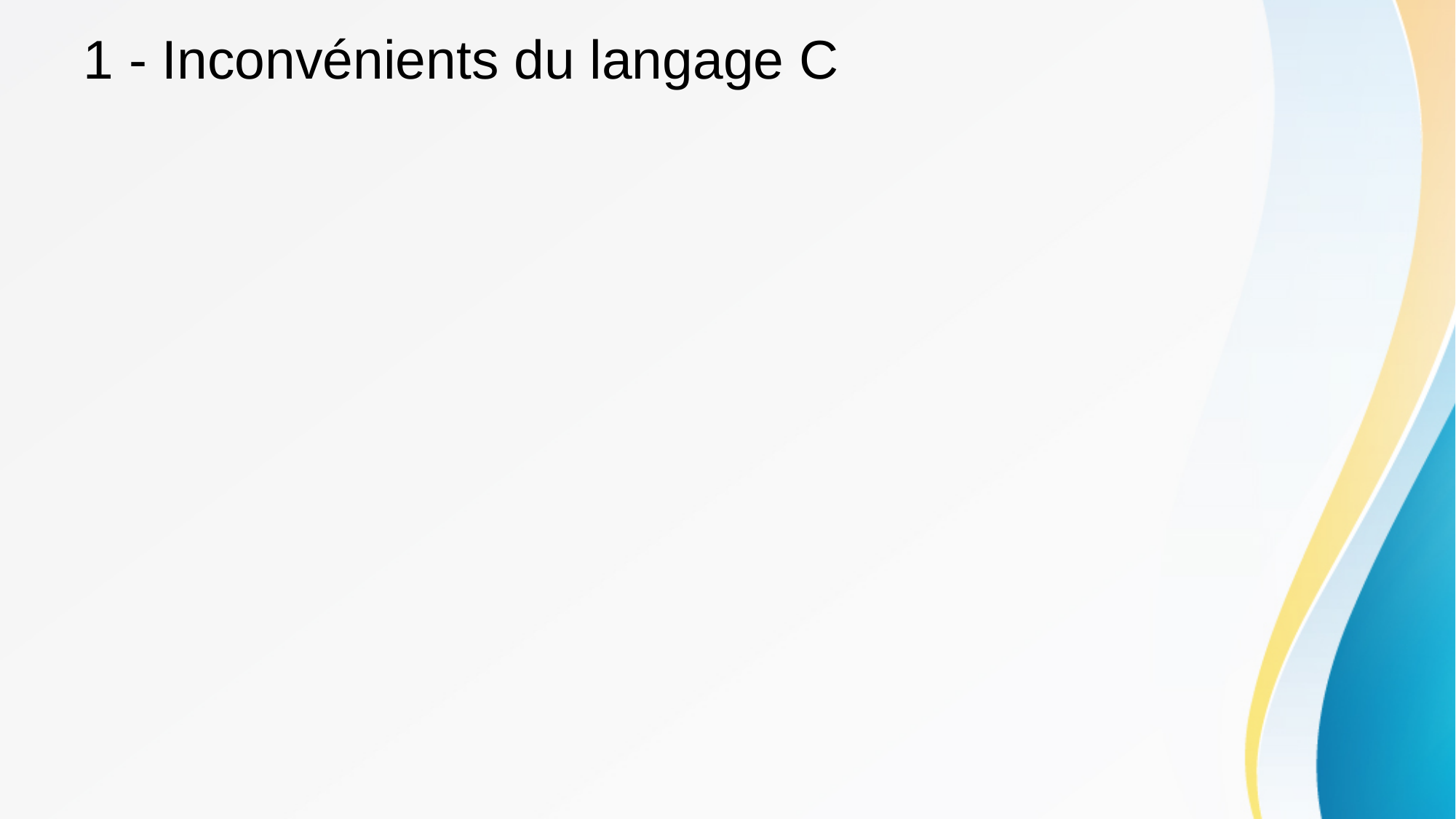

# 1 - Inconvénients du langage C